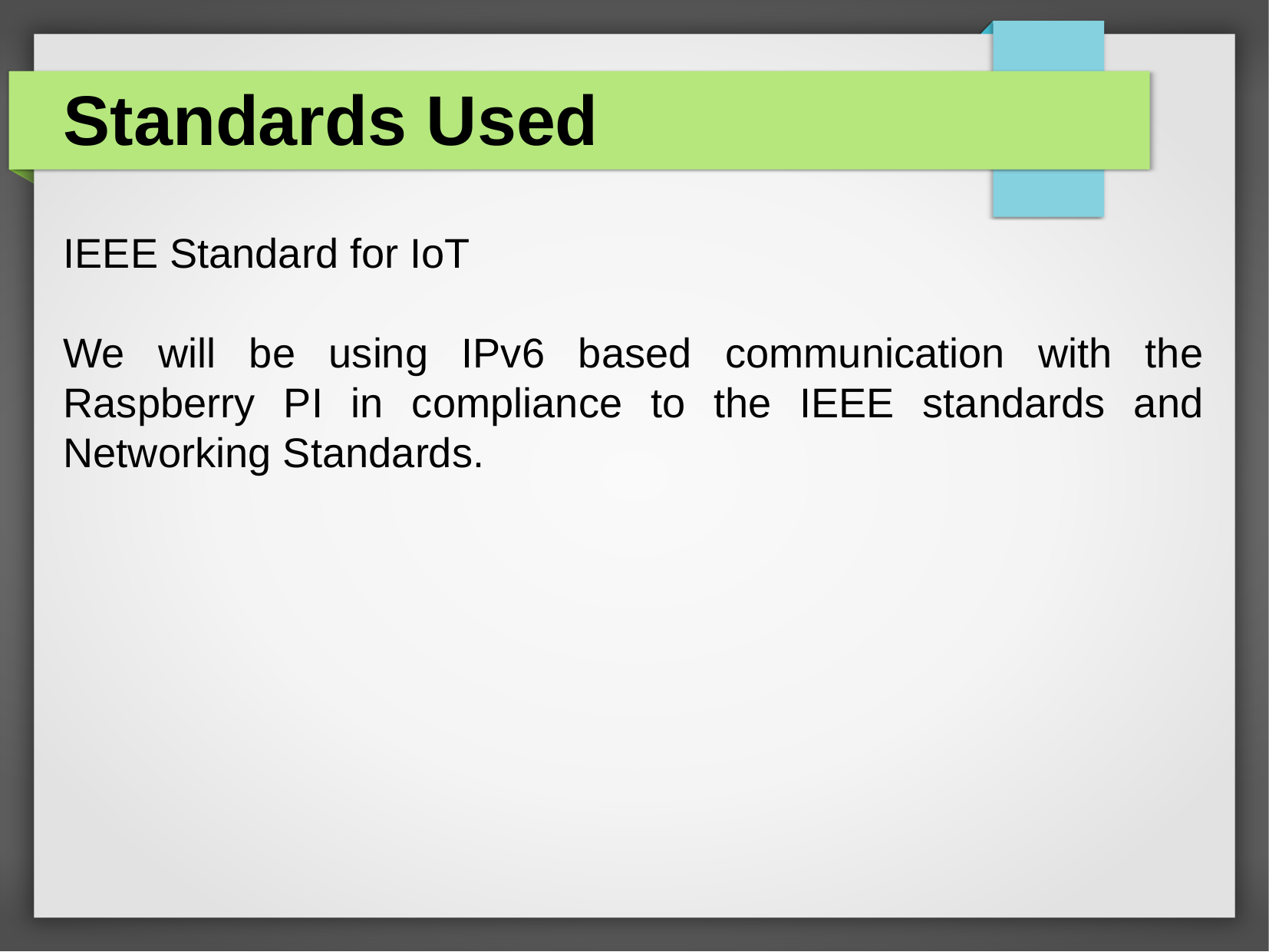

Standards Used
IEEE Standard for IoT

We will be using IPv6 based communication with the Raspberry PI in compliance to the IEEE standards and Networking Standards.